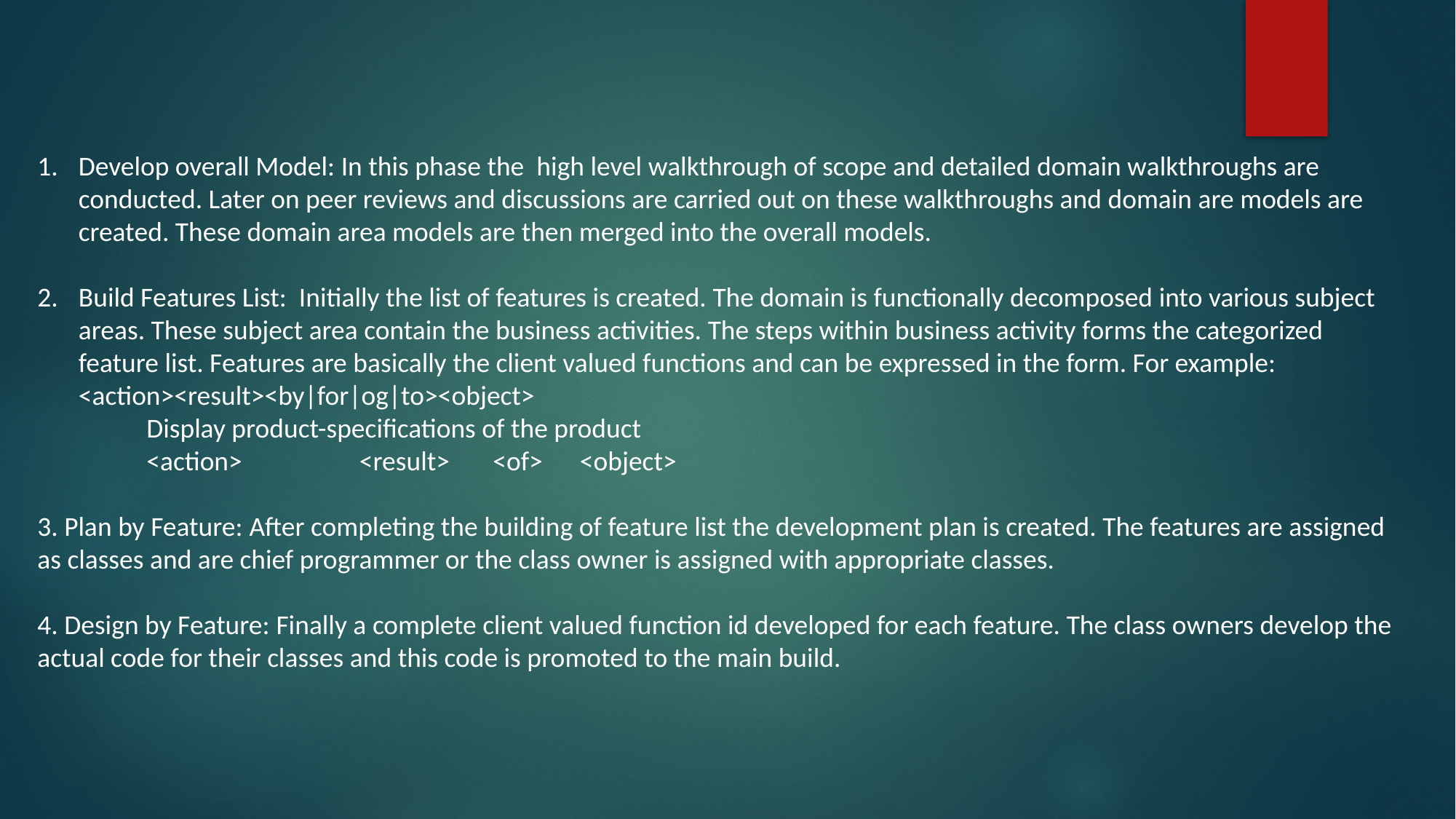

Develop overall Model: In this phase the  high level walkthrough of scope and detailed domain walkthroughs are conducted. Later on peer reviews and discussions are carried out on these walkthroughs and domain are models are created. These domain area models are then merged into the overall models.

Build Features List:  Initially the list of features is created. The domain is functionally decomposed into various subject areas. These subject area contain the business activities. The steps within business activity forms the categorized feature list. Features are basically the client valued functions and can be expressed in the form. For example: <action><result><by|for|og|to><object>
	Display product-specifications of the product
	<action>                   <result>       <of>      <object>

3. Plan by Feature: After completing the building of feature list the development plan is created. The features are assigned as classes and are chief programmer or the class owner is assigned with appropriate classes.

4. Design by Feature: Finally a complete client valued function id developed for each feature. The class owners develop the actual code for their classes and this code is promoted to the main build.